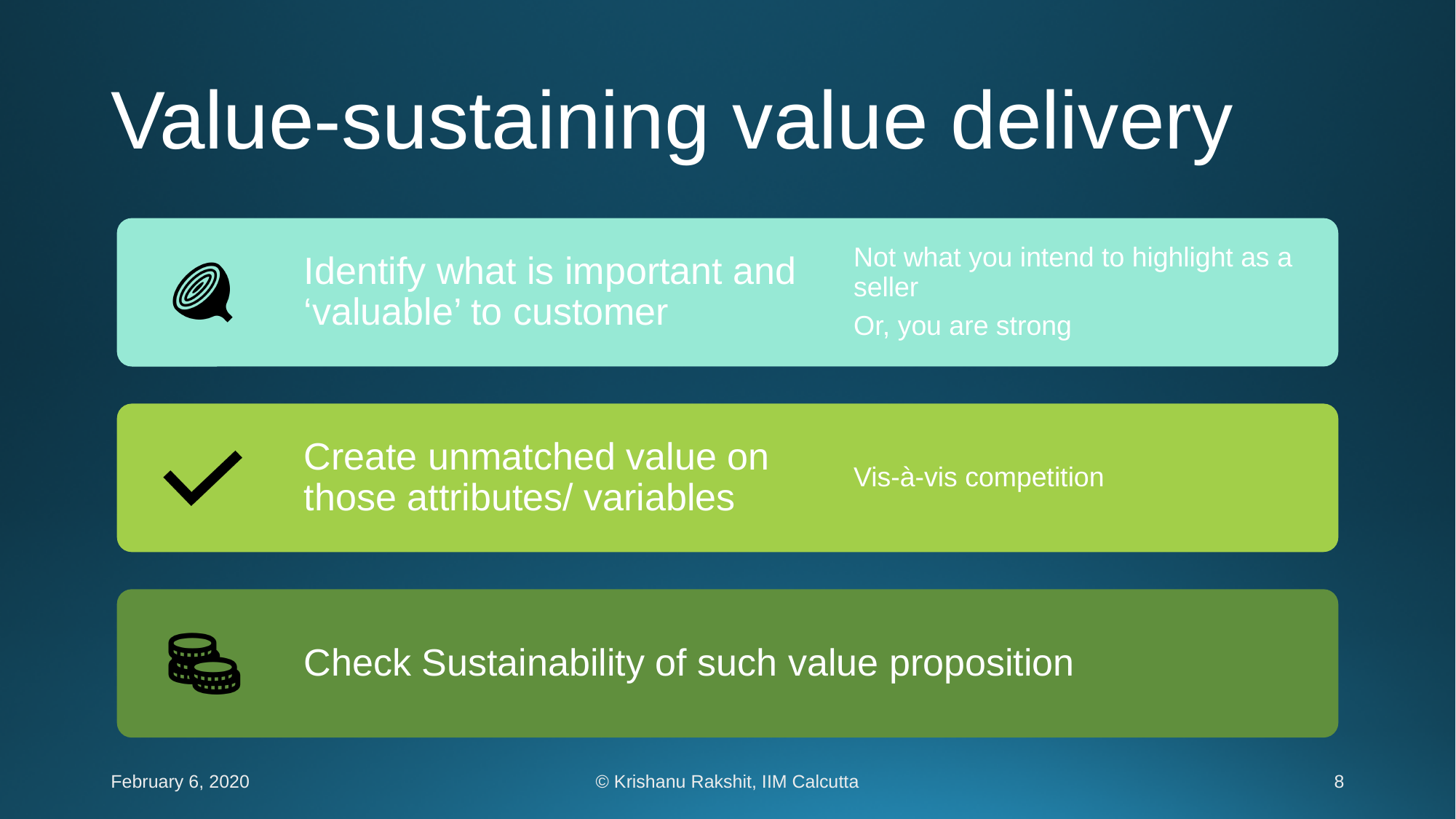

# Value-sustaining value delivery
Identify what is important and ‘valuable’ to customer
Not what you intend to highlight as a seller
Or, you are strong
Create unmatched value on those attributes/ variables
Vis-à-vis competition
Check Sustainability of such value proposition
February 6, 2020
© Krishanu Rakshit, IIM Calcutta
8